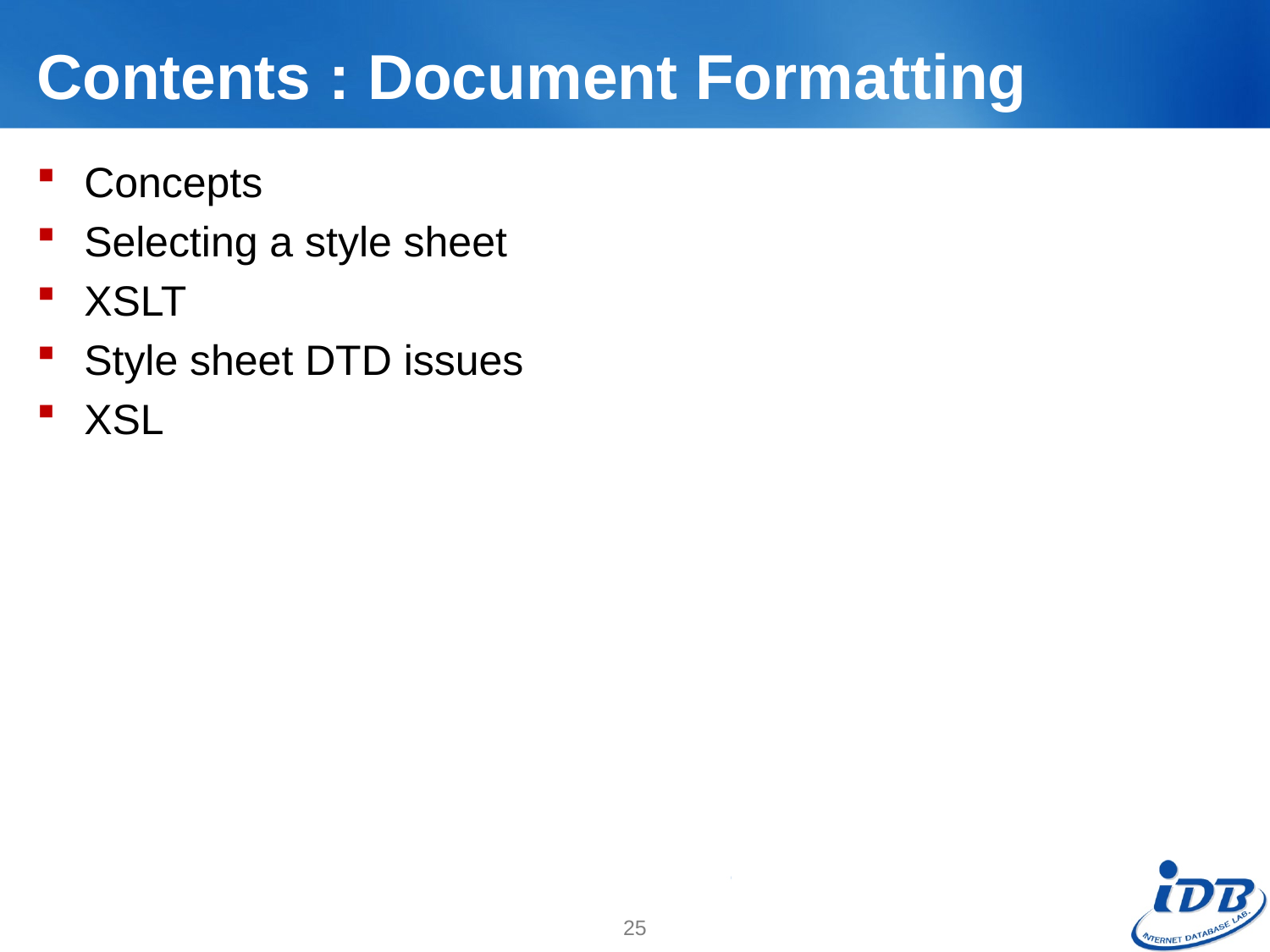

# Contents : Document Formatting
Concepts
Selecting a style sheet
XSLT
Style sheet DTD issues
XSL
25